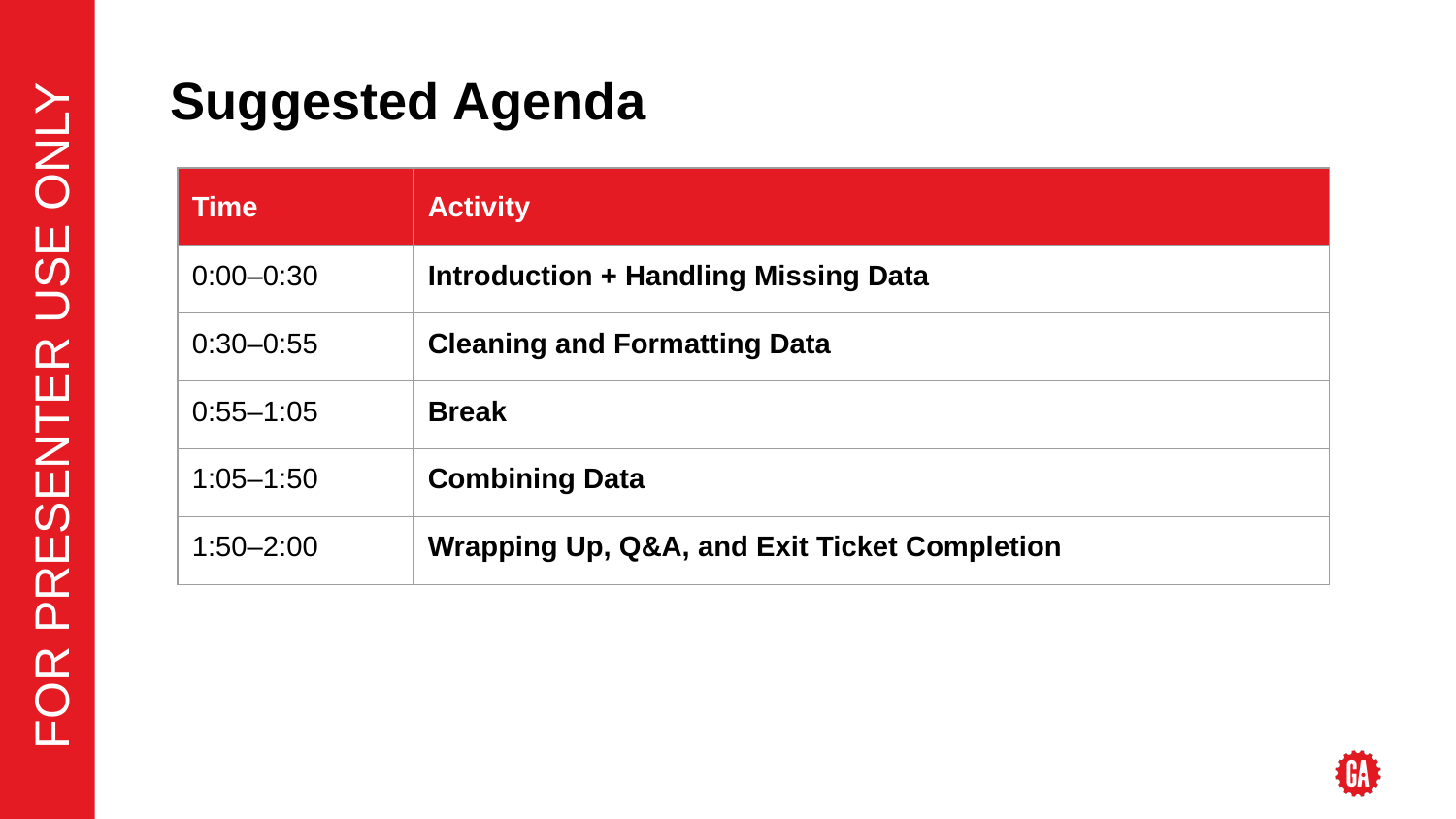

# Suggested Agenda

| Time | Activity |
| --- | --- |
| 0:00–0:30 | Introduction + Handling Missing Data |
| 0:30–0:55 | Cleaning and Formatting Data |
| 0:55–1:05 | Break |
| 1:05–1:50 | Combining Data |
| 1:50–2:00 | Wrapping Up, Q&A, and Exit Ticket Completion |